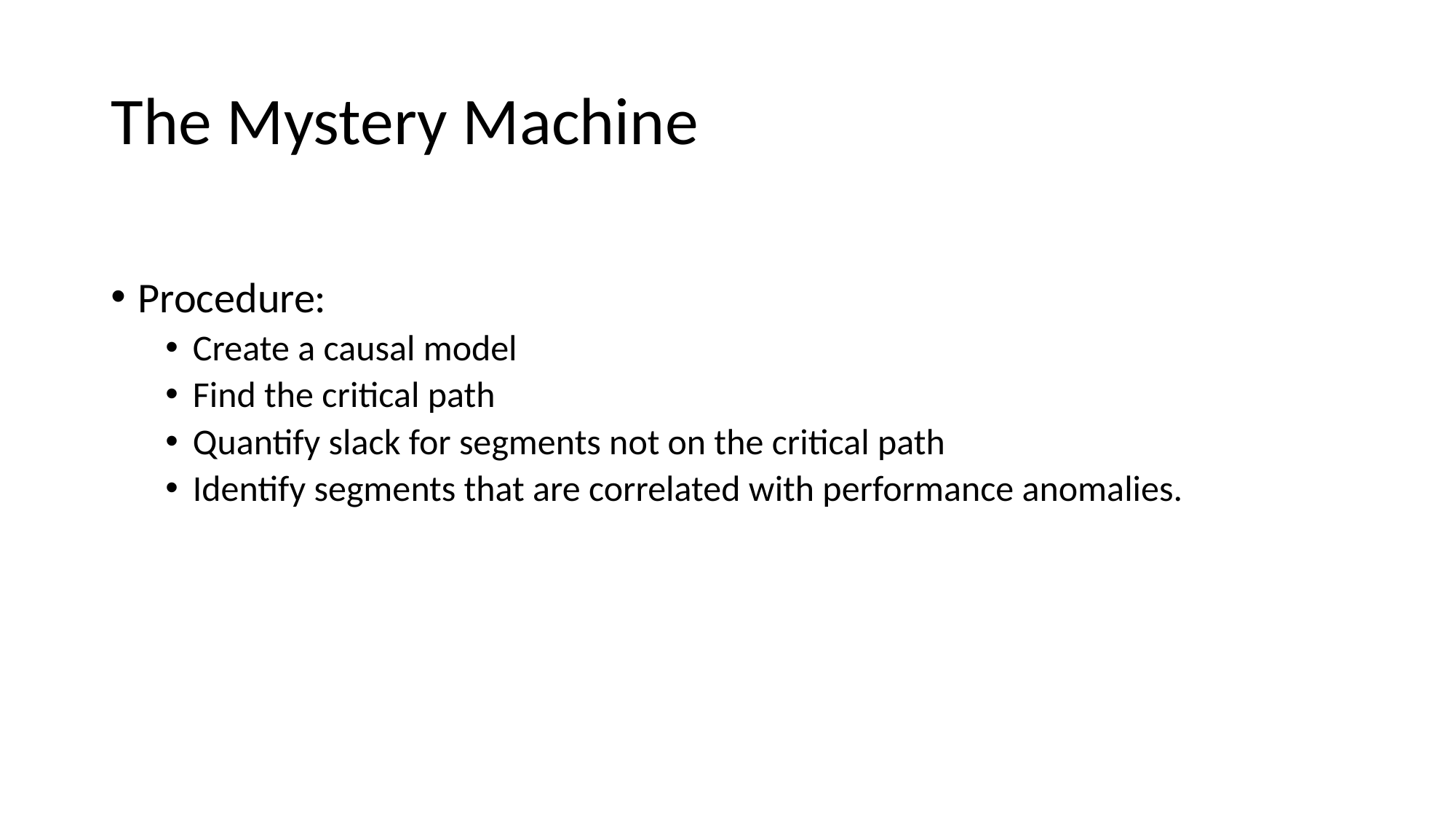

# The Mystery Machine
Procedure:
Create a causal model
Find the critical path
Quantify slack for segments not on the critical path
Identify segments that are correlated with performance anomalies.